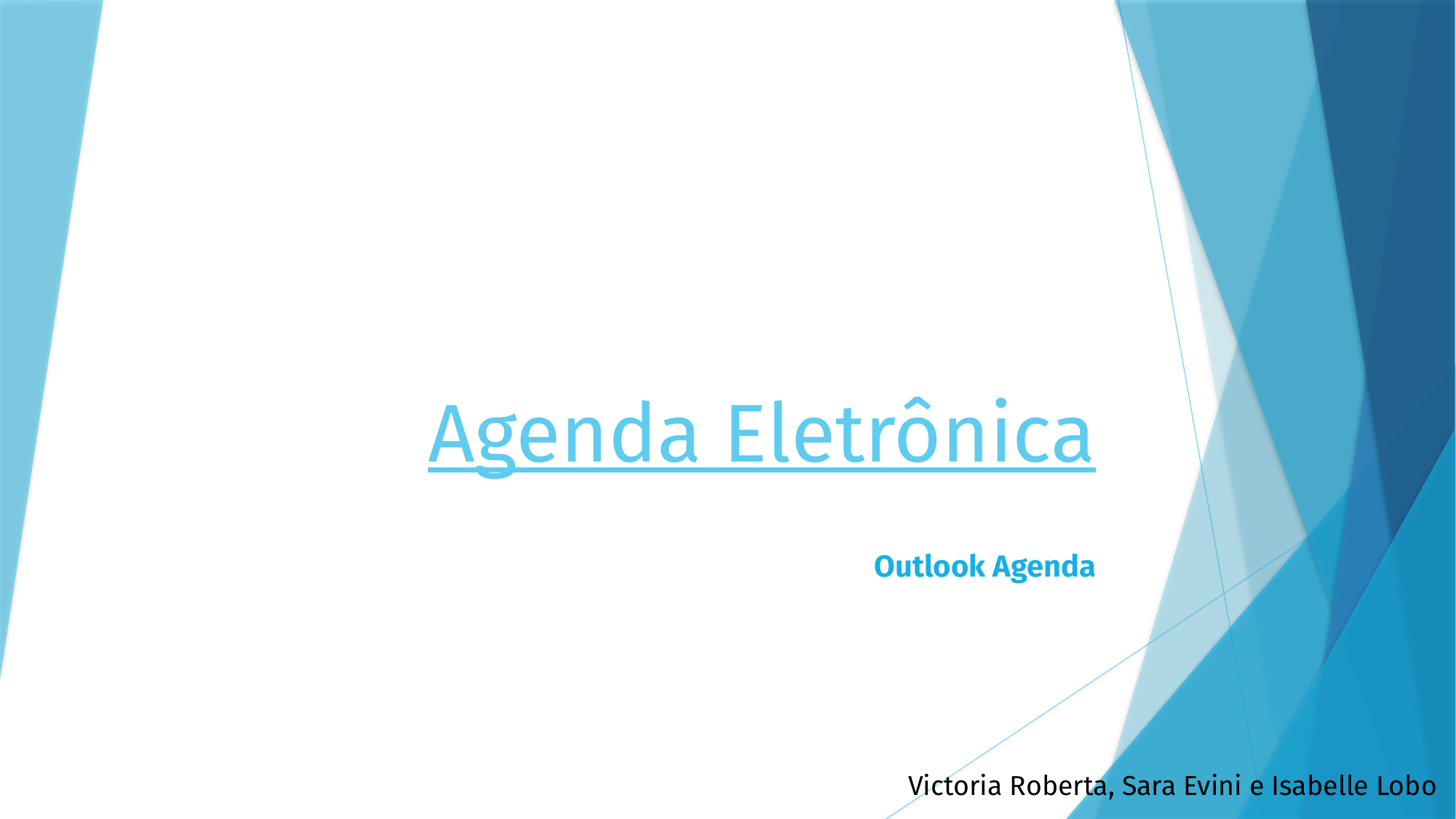

# Agenda Eletrônica
Outlook Agenda
Victoria Roberta, Sara Evini e Isabelle Lobo